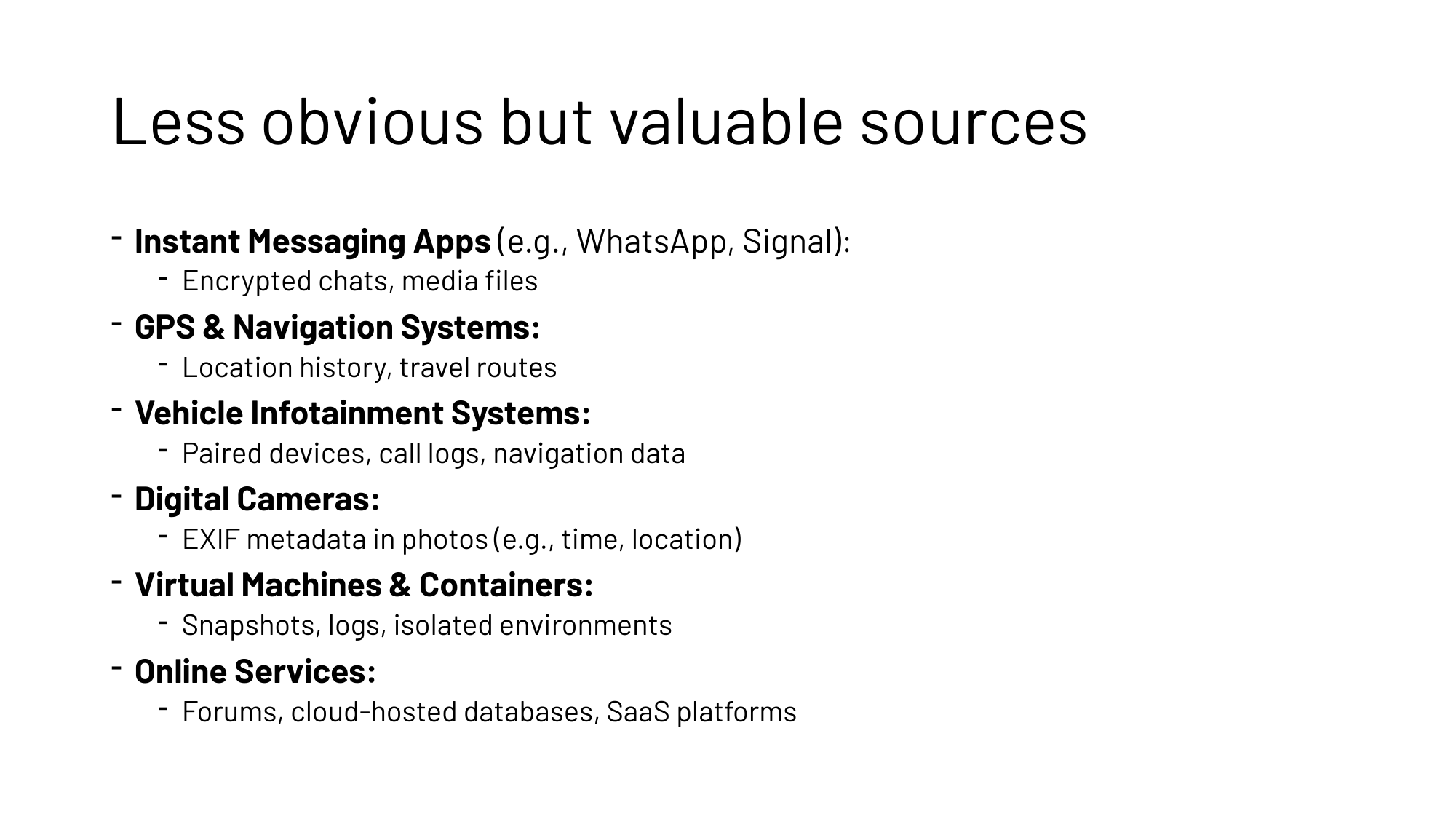

# Less obvious but valuable sources
Instant Messaging Apps (e.g., WhatsApp, Signal):
Encrypted chats, media files
GPS & Navigation Systems:
Location history, travel routes
Vehicle Infotainment Systems:
Paired devices, call logs, navigation data
Digital Cameras:
EXIF metadata in photos (e.g., time, location)
Virtual Machines & Containers:
Snapshots, logs, isolated environments
Online Services:
Forums, cloud-hosted databases, SaaS platforms